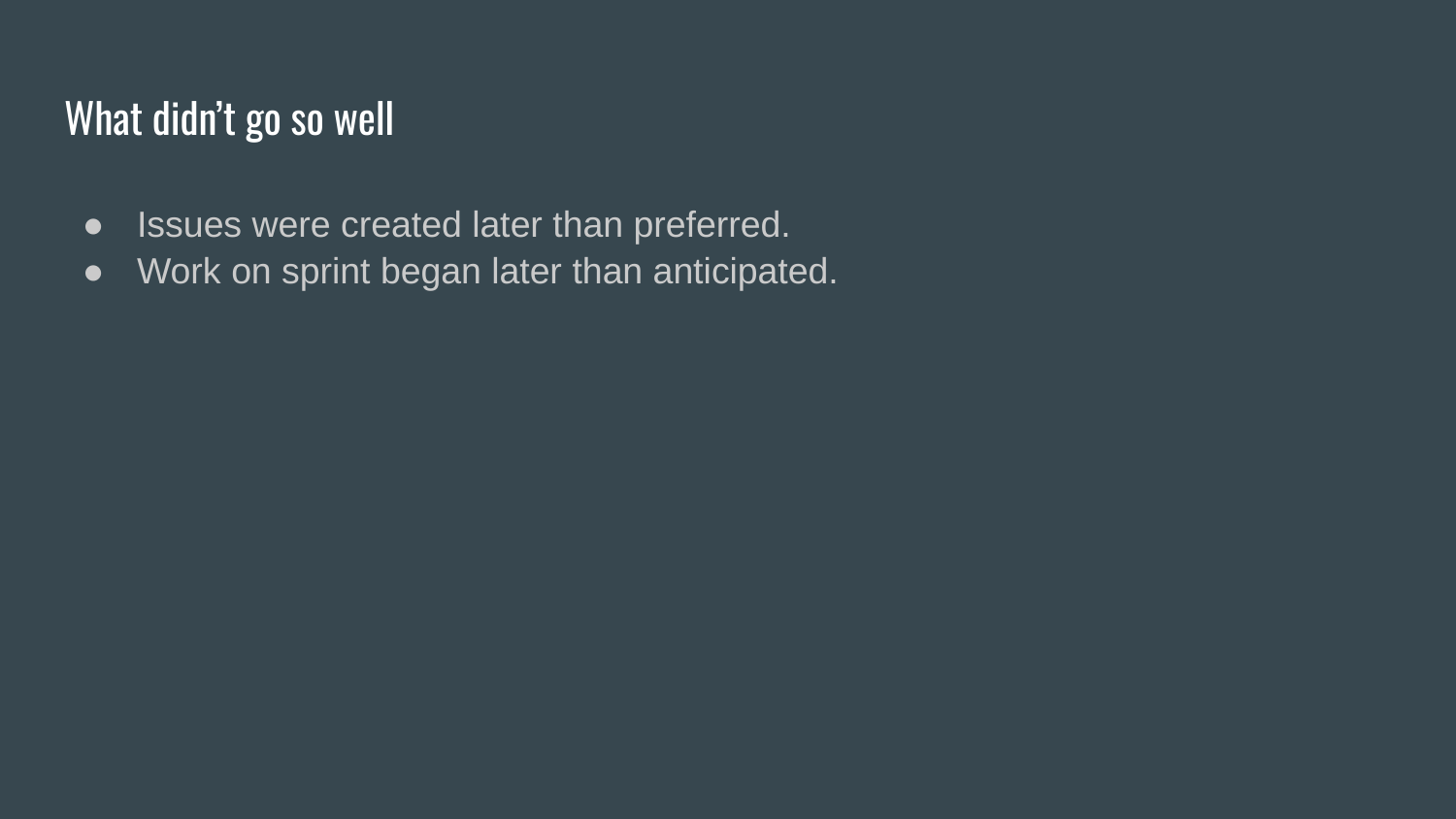

# What didn’t go so well
Issues were created later than preferred.
Work on sprint began later than anticipated.